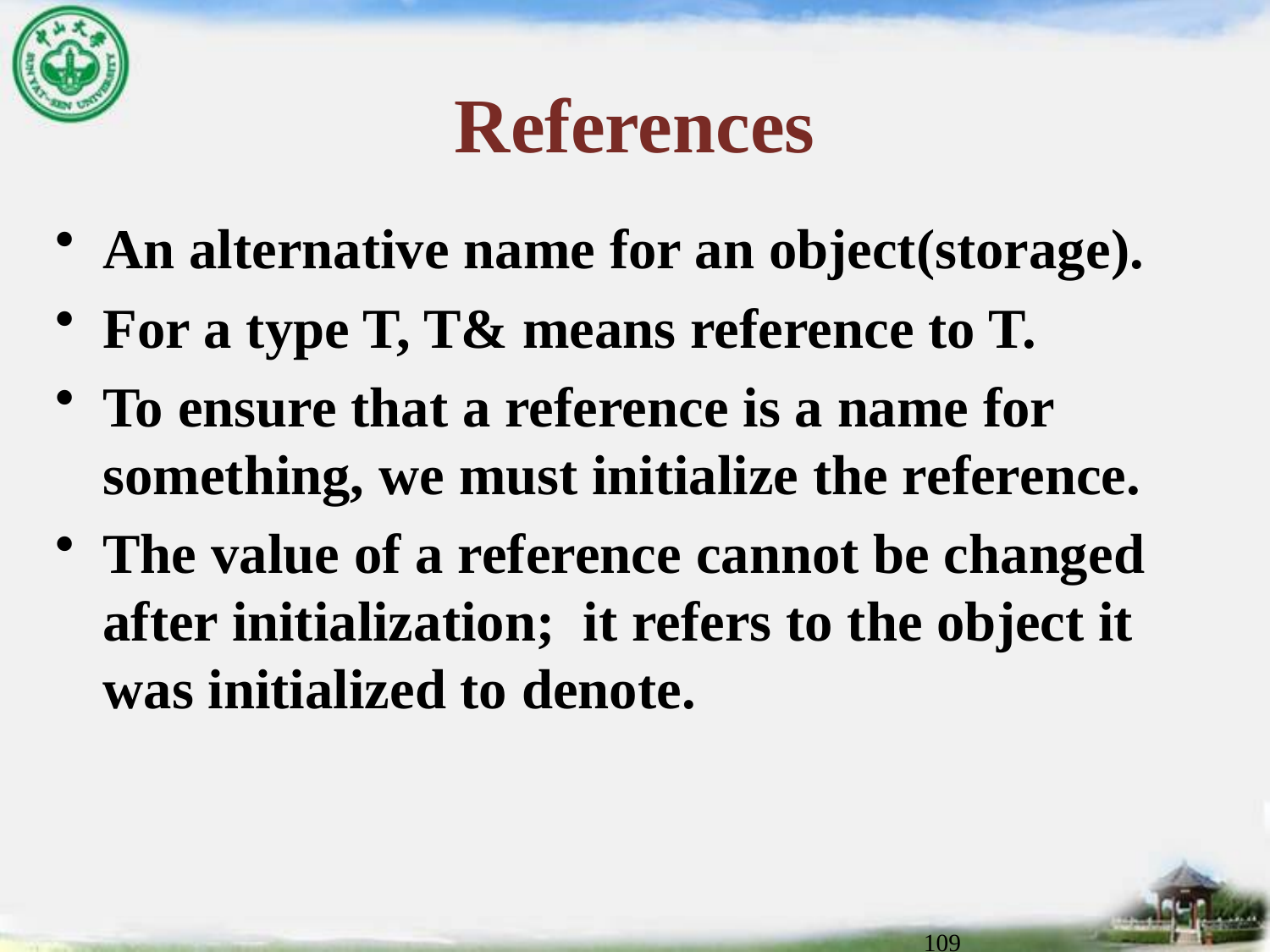

# References
An alternative name for an object(storage).
For a type T, T& means reference to T.
To ensure that a reference is a name for something, we must initialize the reference.
The value of a reference cannot be changed after initialization;  it refers to the object it was initialized to denote.
109